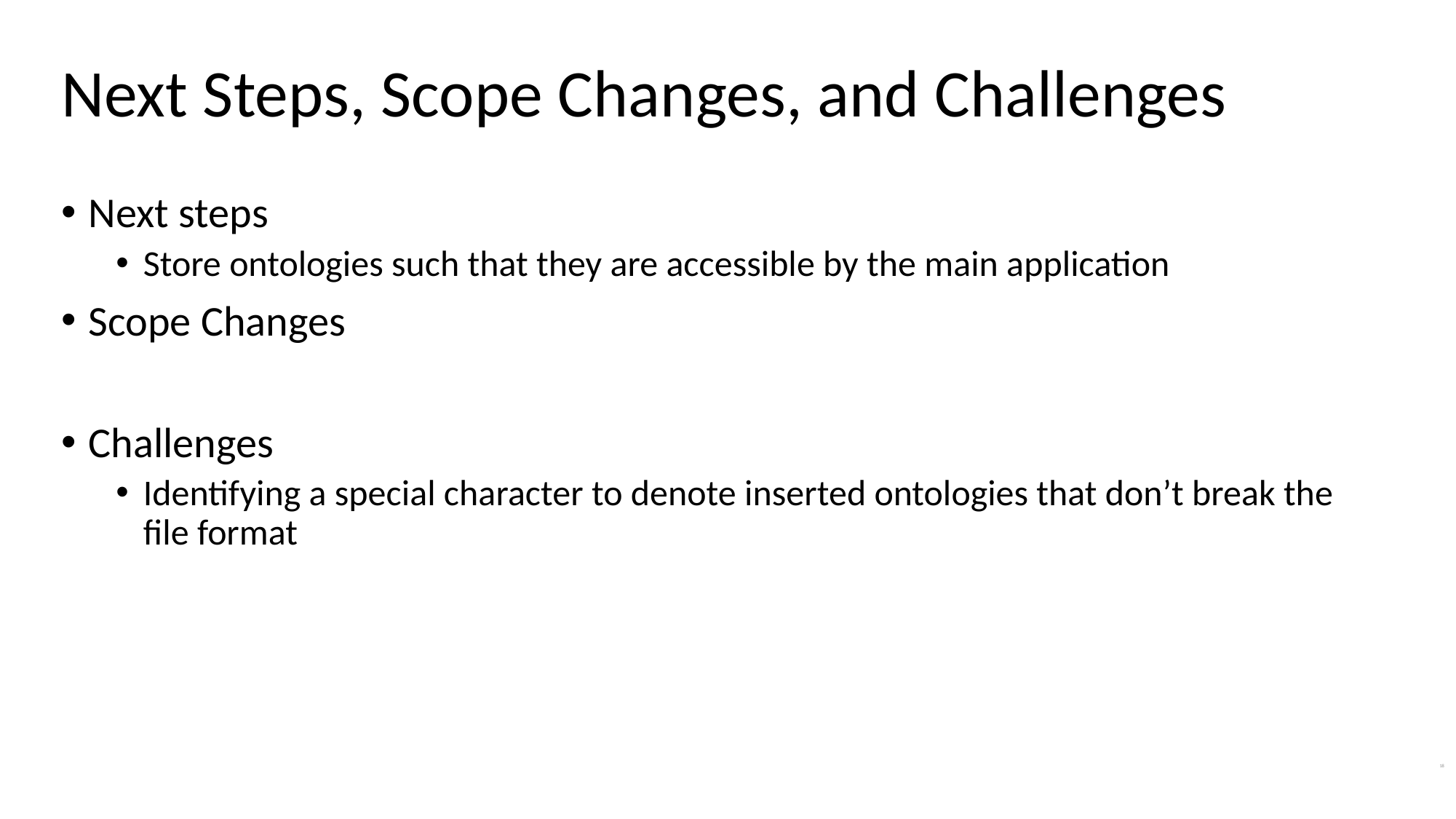

Next Steps, Scope Changes, and Challenges
Next steps
Store ontologies such that they are accessible by the main application
Scope Changes

Challenges
Identifying a special character to denote inserted ontologies that don’t break the file format
18